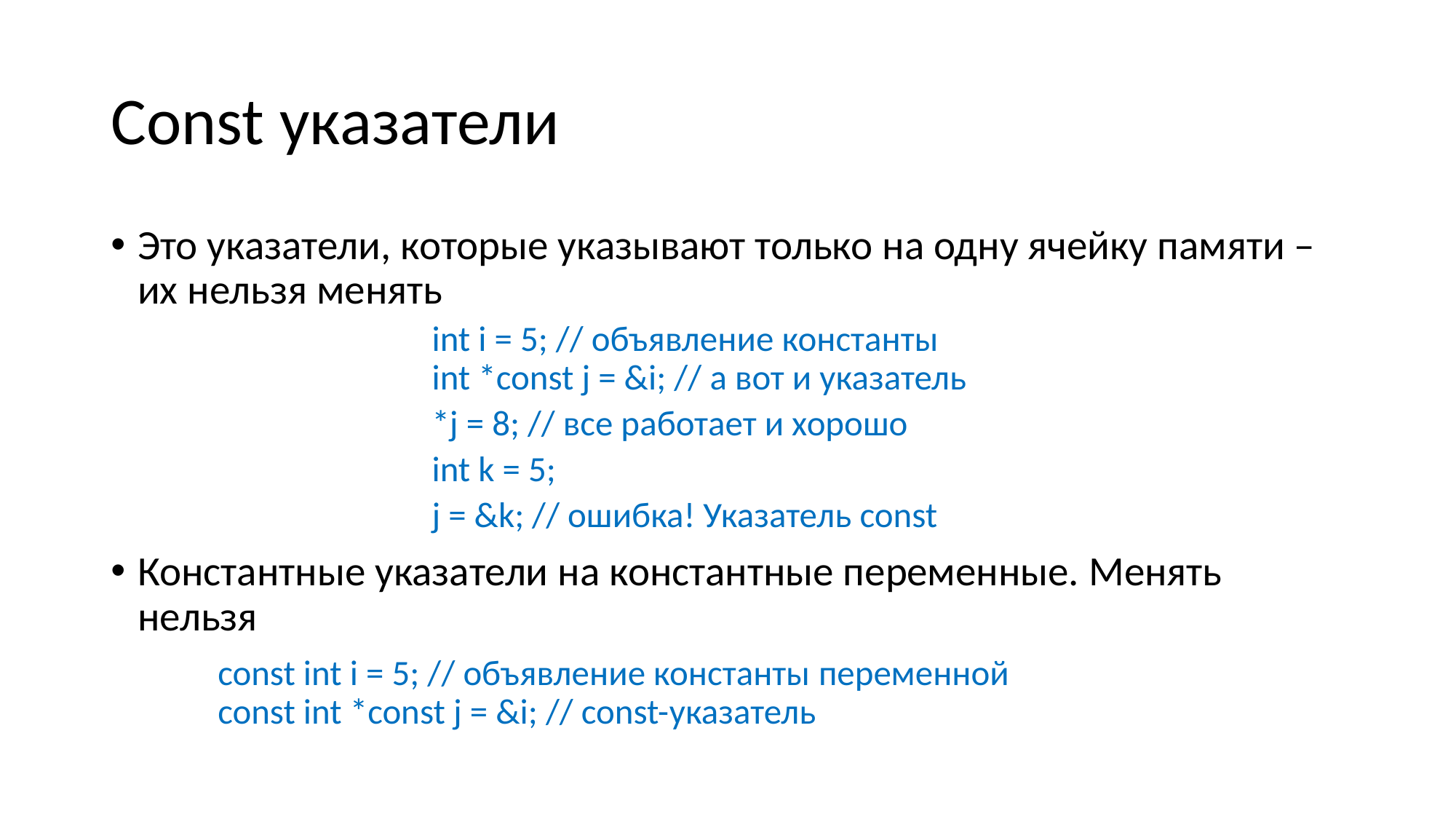

# Const указатели
Это указатели, которые указывают только на одну ячейку памяти – их нельзя менять
int i = 5; // объявление константы
int *const j = &i; // а вот и указатель
*j = 8; // все работает и хорошо
int k = 5;
j = &k; // ошибка! Указатель const
Константные указатели на константные переменные. Менять нельзя
			const int i = 5; // объявление константы переменной
			const int *const j = &i; // const-указатель